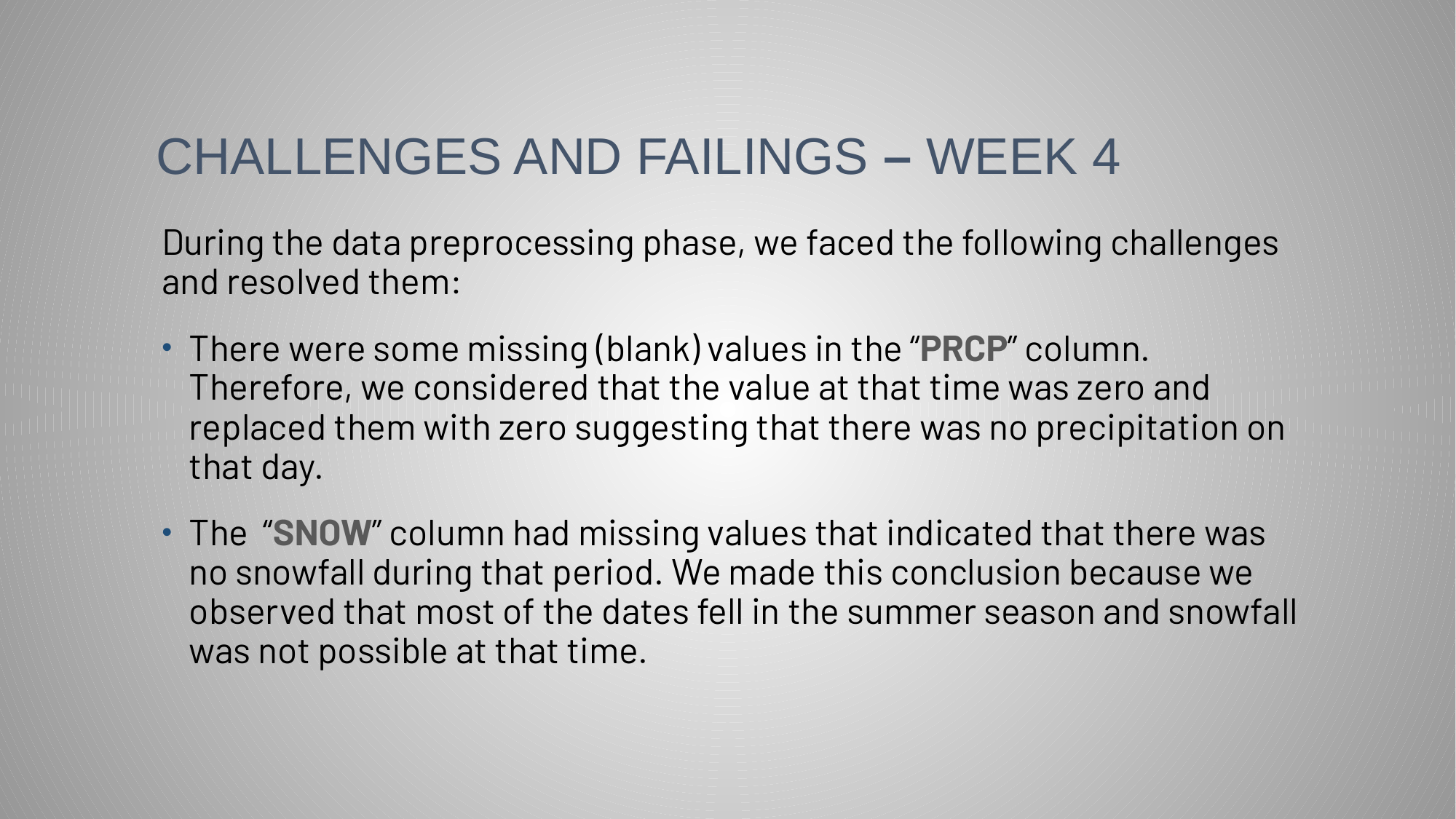

# Challenges and failings – Week 4
During the data preprocessing phase, we faced the following challenges and resolved them:
There were some missing (blank) values in the “PRCP” column. Therefore, we considered that the value at that time was zero and replaced them with zero suggesting that there was no precipitation on that day.
The  “SNOW” column had missing values that indicated that there was no snowfall during that period. We made this conclusion because we observed that most of the dates fell in the summer season and snowfall was not possible at that time.